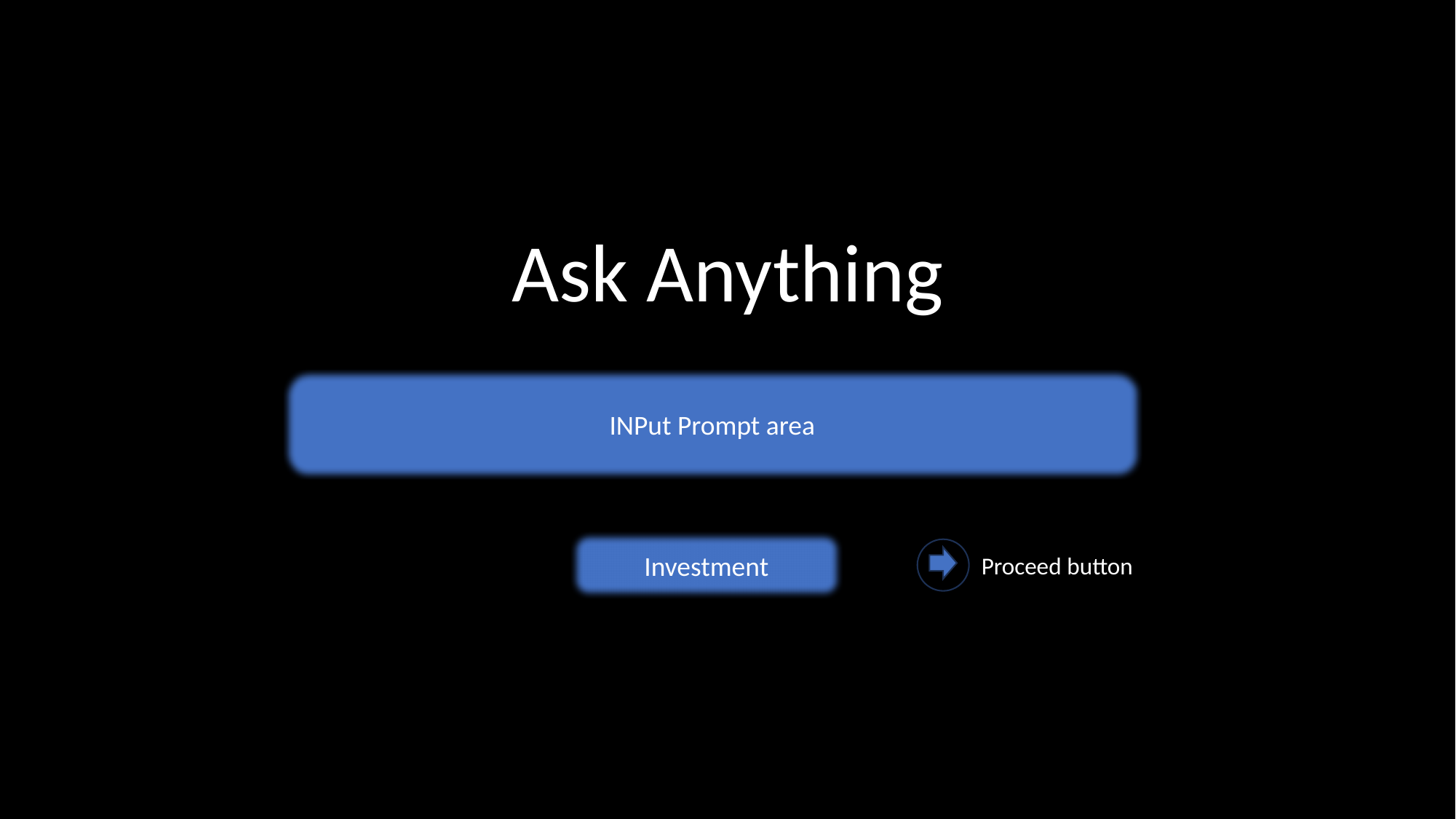

Ask Anything
INPut Prompt area
Investment

Proceed button